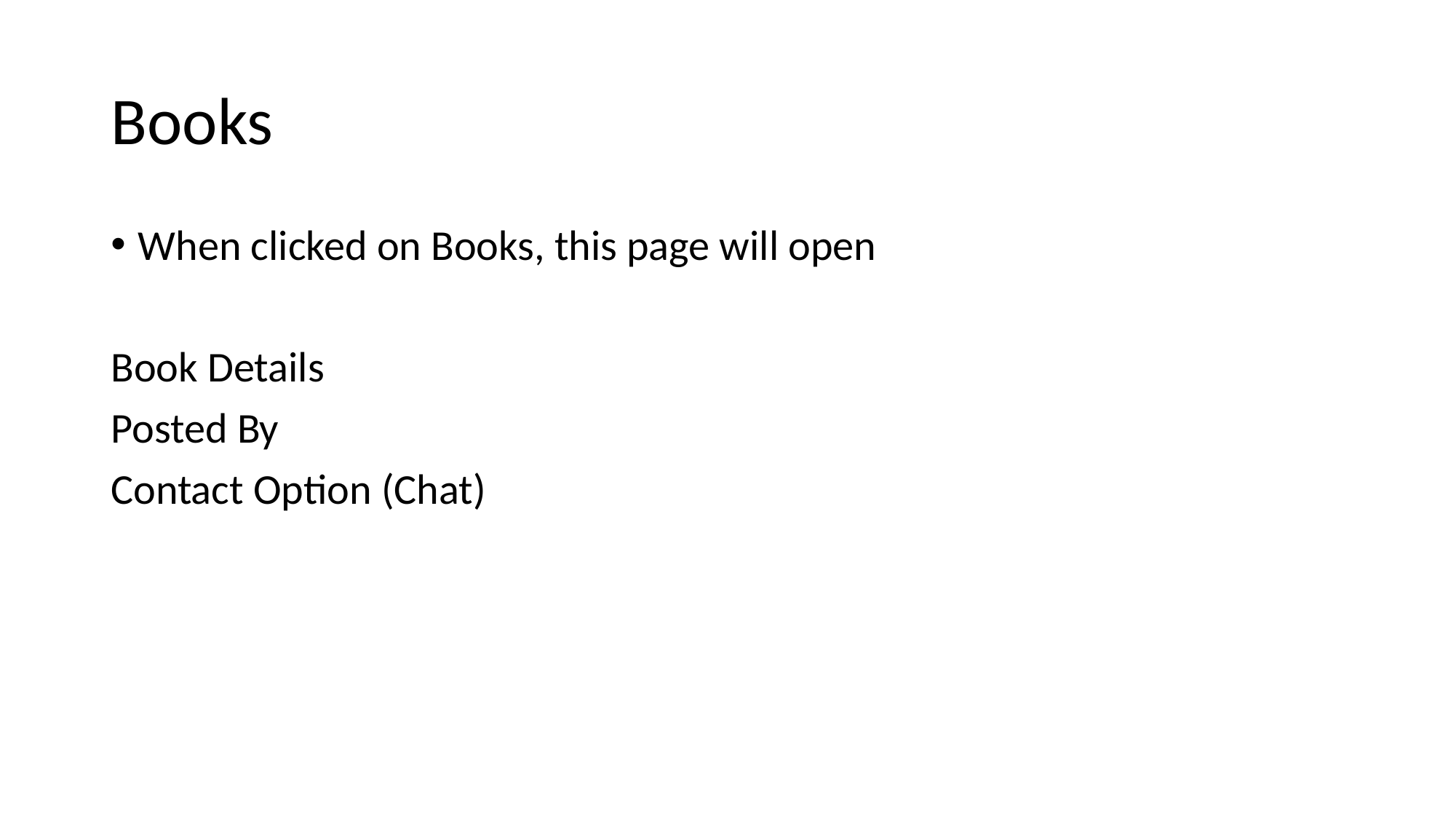

# Books
When clicked on Books, this page will open

Book Details
Posted By
Contact Option (Chat)